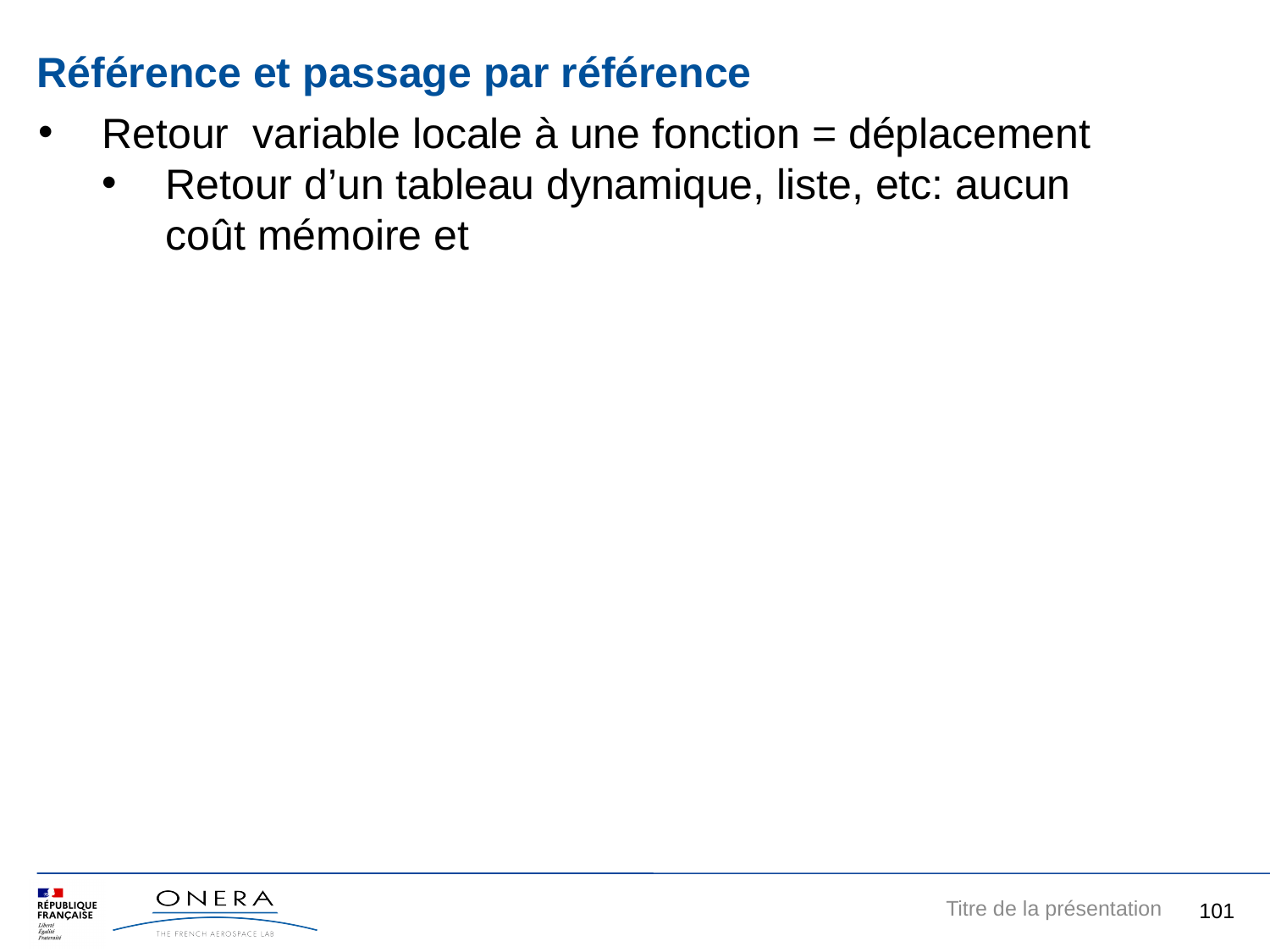

Référence et passage par référence
Retour  variable locale à une fonction = déplacement
Retour d’un tableau dynamique, liste, etc: aucun coût mémoire et
101
Titre de la présentation